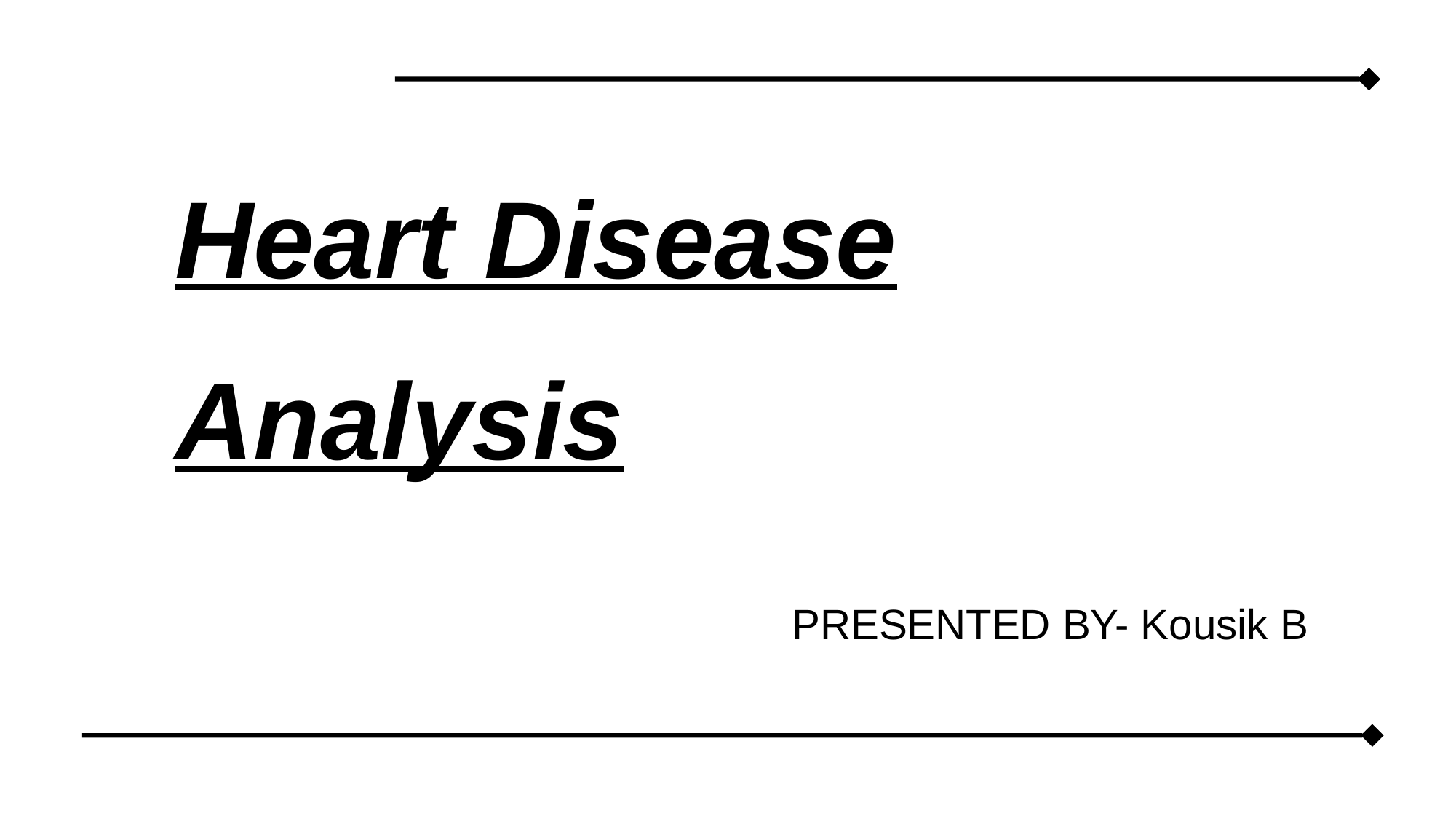

Heart Disease Analysis
PRESENTED BY- Kousik B